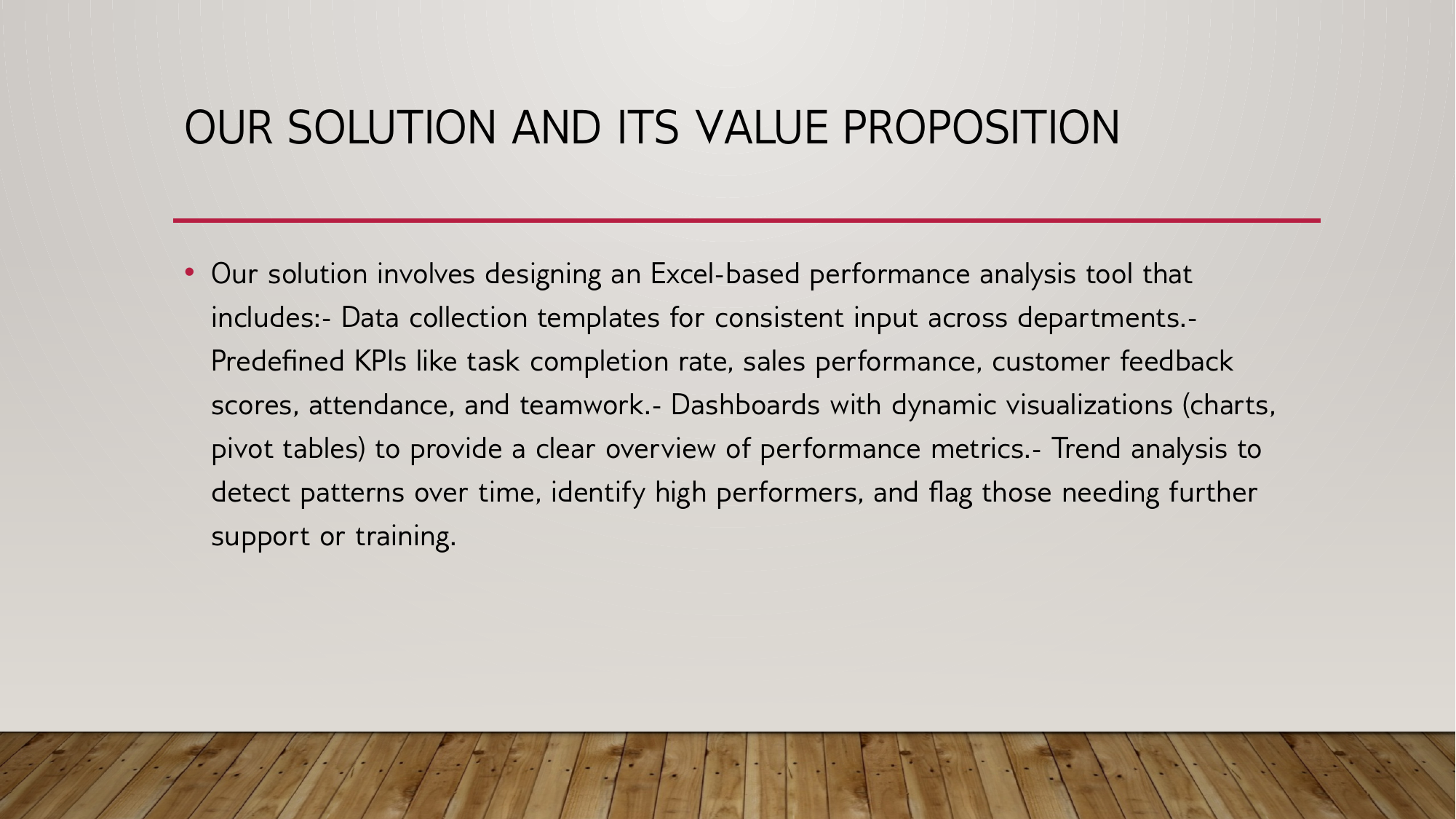

# OUR SOLUTION AND ITS VALUE PROPOSITION
Our solution involves designing an Excel-based performance analysis tool that includes:- Data collection templates for consistent input across departments.- Predefined KPIs like task completion rate, sales performance, customer feedback scores, attendance, and teamwork.- Dashboards with dynamic visualizations (charts, pivot tables) to provide a clear overview of performance metrics.- Trend analysis to detect patterns over time, identify high performers, and flag those needing further support or training.